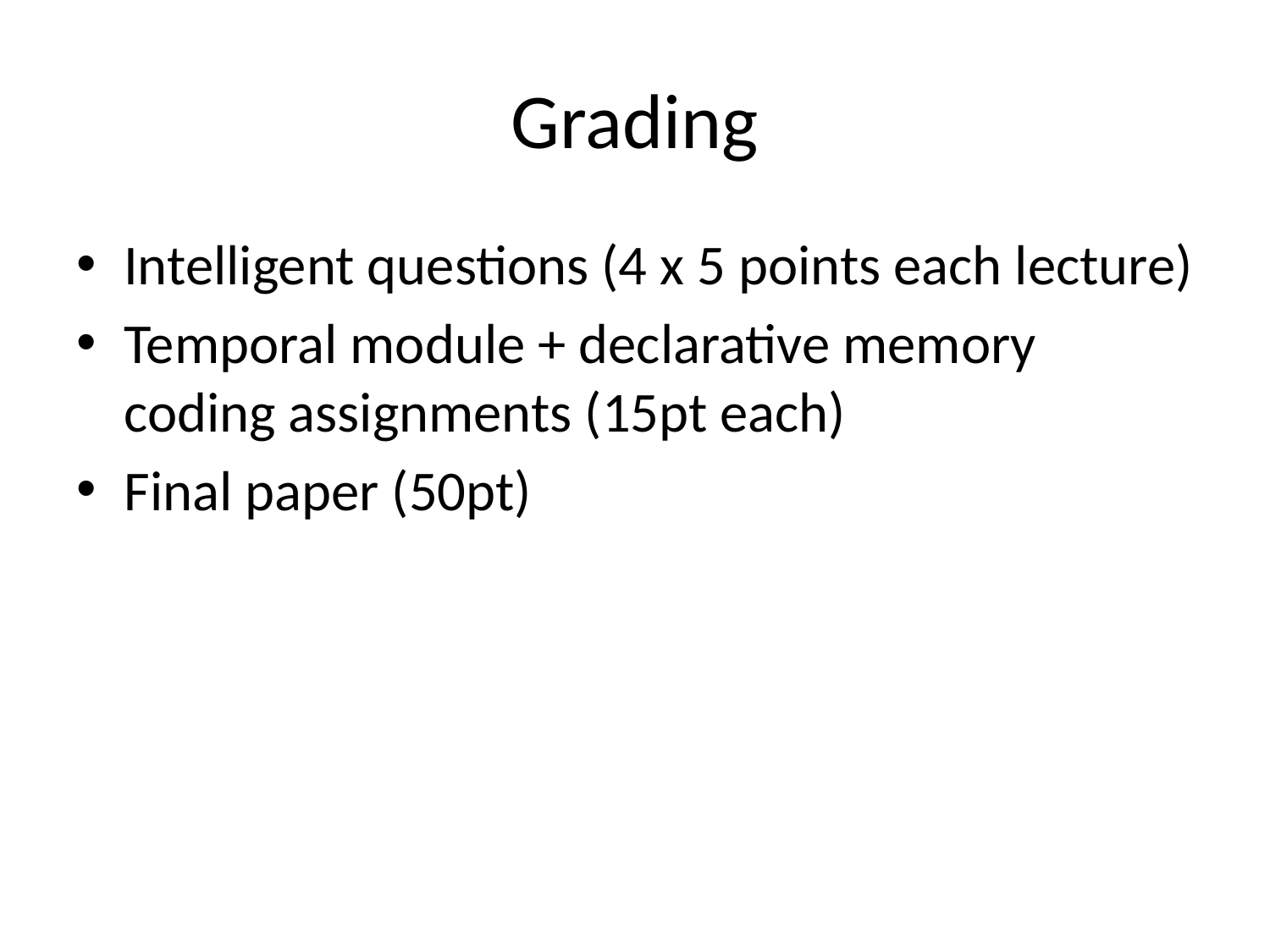

# Grading
Intelligent questions (4 x 5 points each lecture)
Temporal module + declarative memory coding assignments (15pt each)
Final paper (50pt)